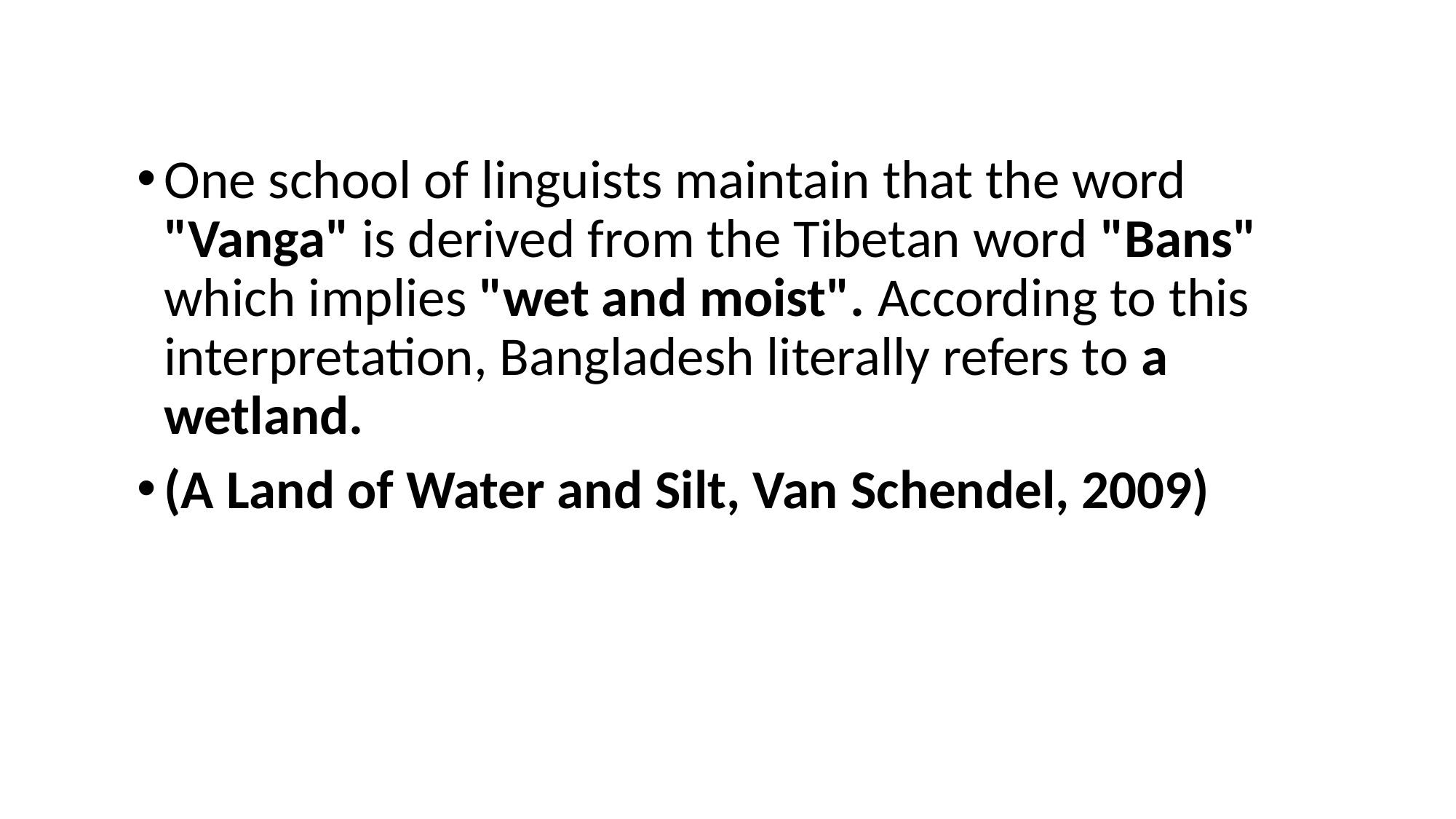

One school of linguists maintain that the word "Vanga" is derived from the Tibetan word "Bans" which implies "wet and moist". According to this interpretation, Bangladesh literally refers to a wetland.
(A Land of Water and Silt, Van Schendel, 2009)